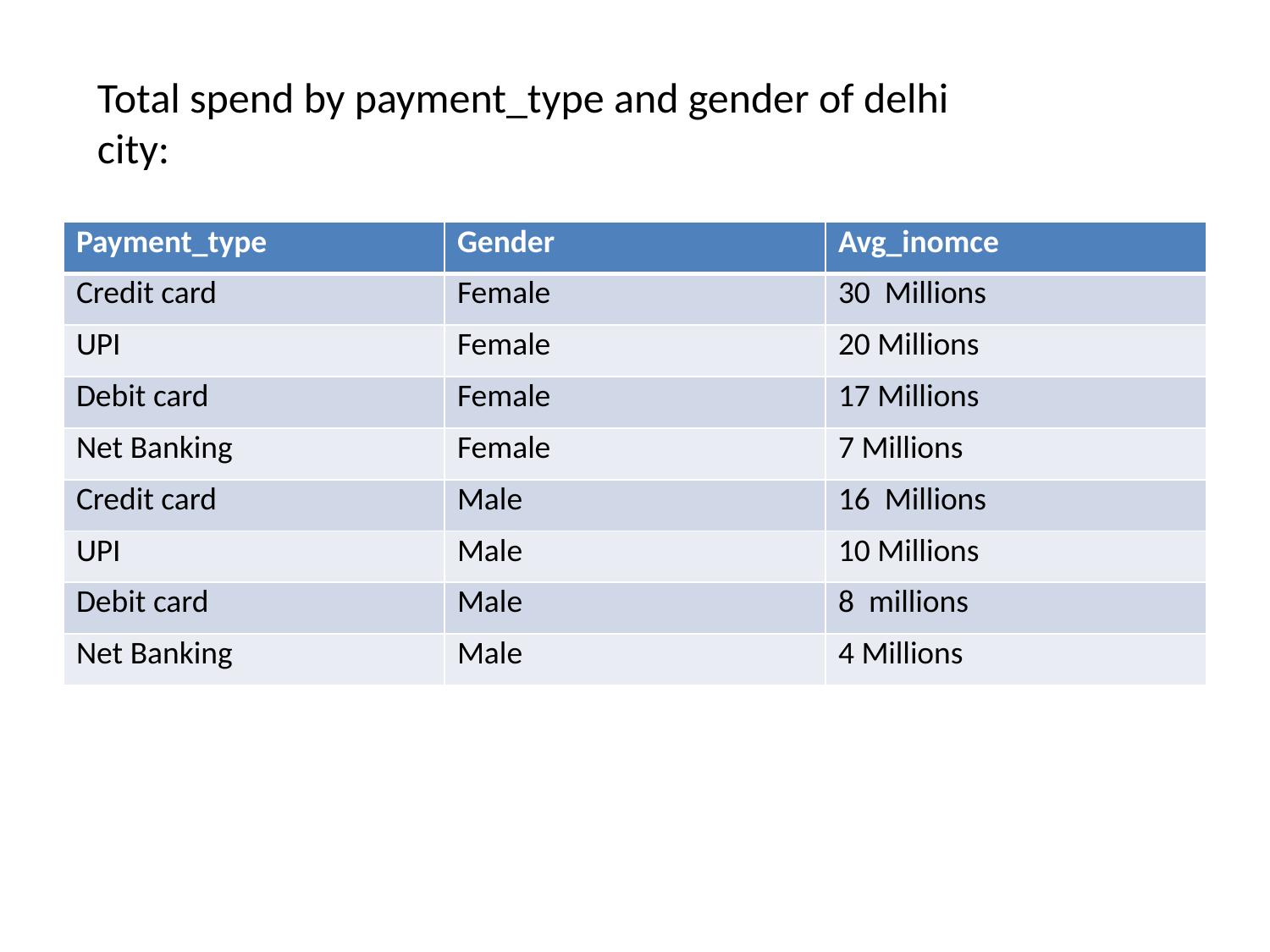

# Total spend by payment_type and gender of delhi city:
| Payment\_type | Gender | Avg\_inomce |
| --- | --- | --- |
| Credit card | Female | 30 Millions |
| UPI | Female | 20 Millions |
| Debit card | Female | 17 Millions |
| Net Banking | Female | 7 Millions |
| Credit card | Male | 16 Millions |
| UPI | Male | 10 Millions |
| Debit card | Male | 8 millions |
| Net Banking | Male | 4 Millions |